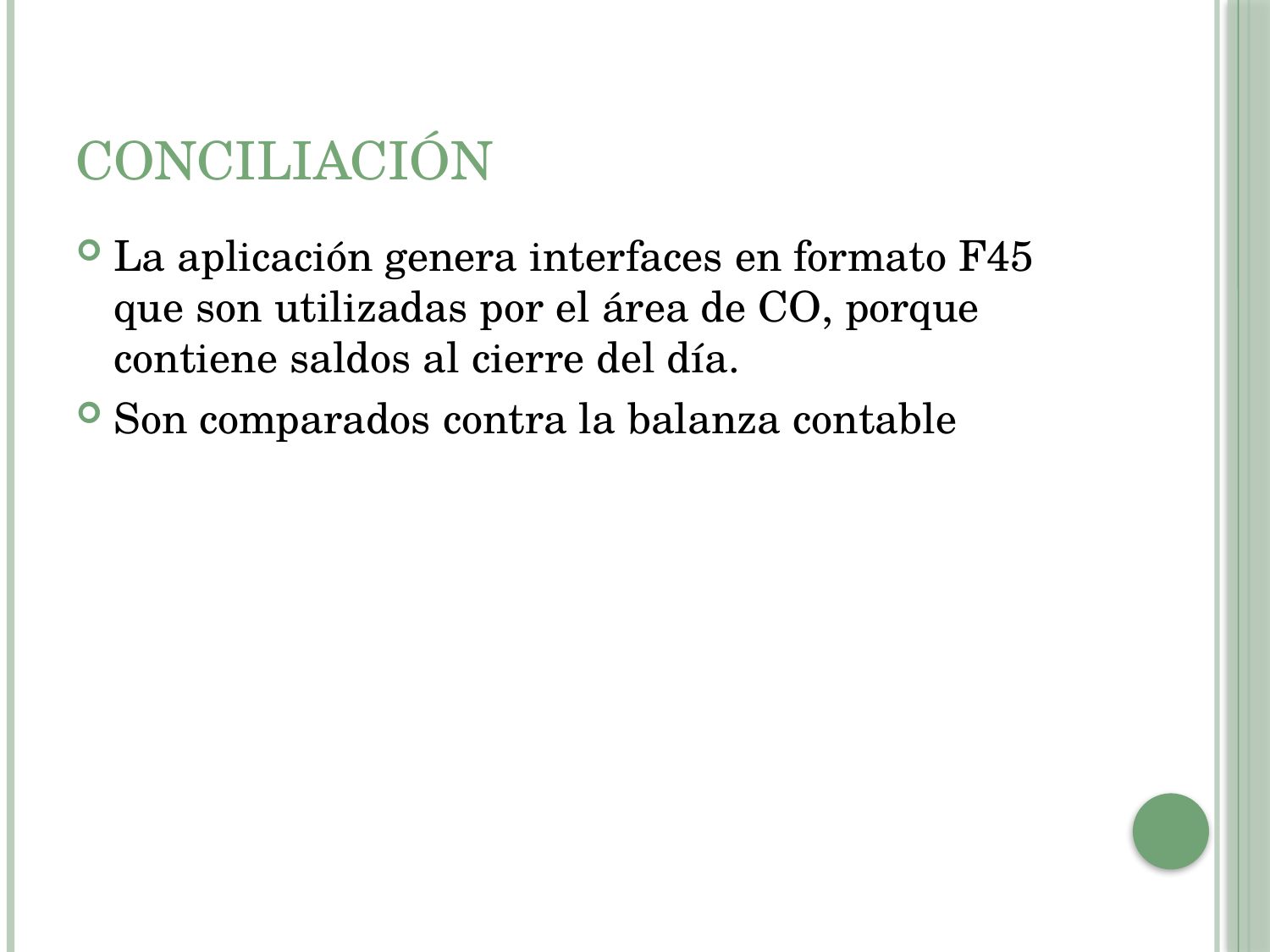

# Conciliación
La aplicación genera interfaces en formato F45 que son utilizadas por el área de CO, porque contiene saldos al cierre del día.
Son comparados contra la balanza contable